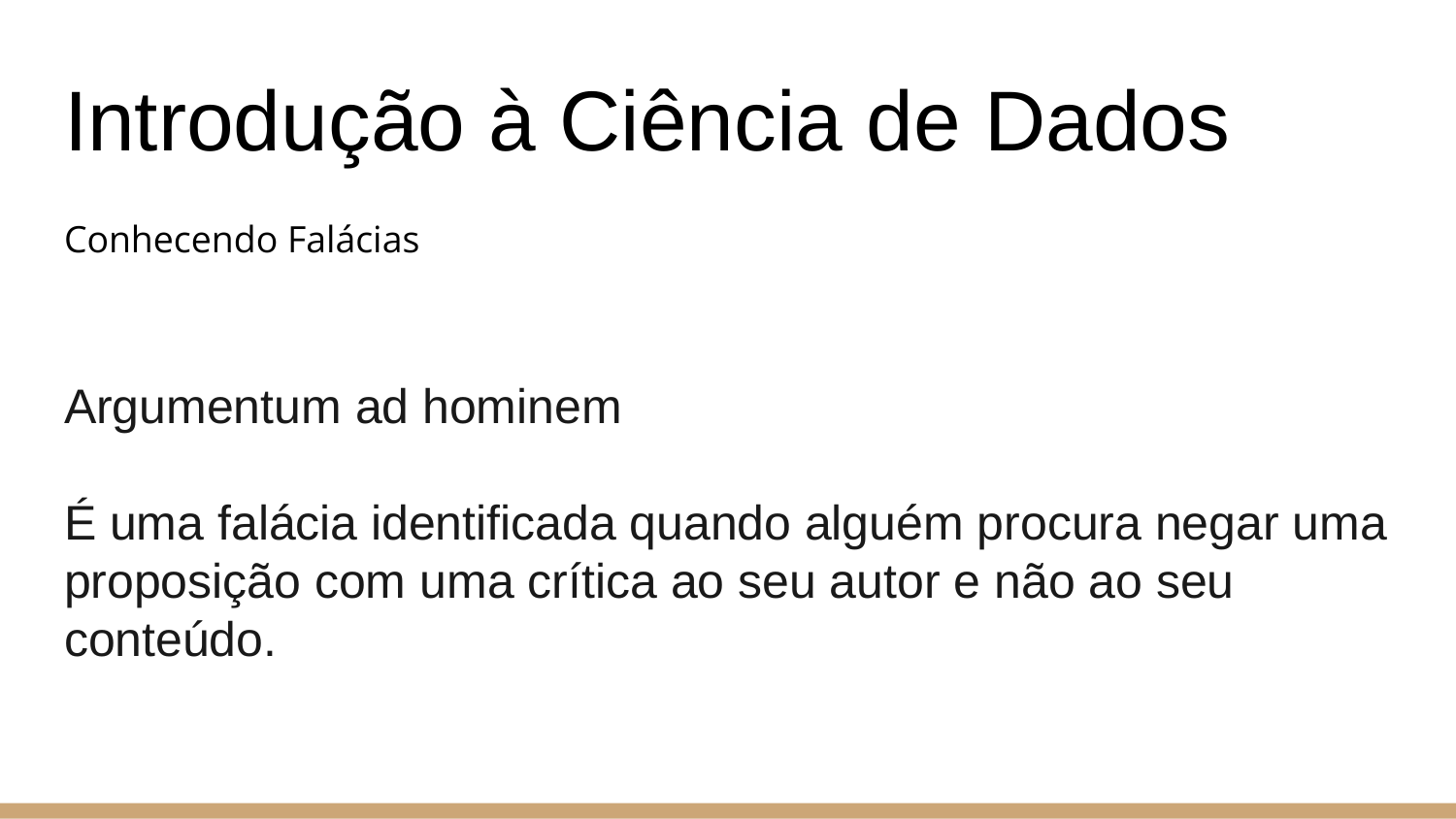

# Introdução à Ciência de Dados
Conhecendo Falácias

Argumentum ad hominem
É uma falácia identificada quando alguém procura negar uma proposição com uma crítica ao seu autor e não ao seu conteúdo.